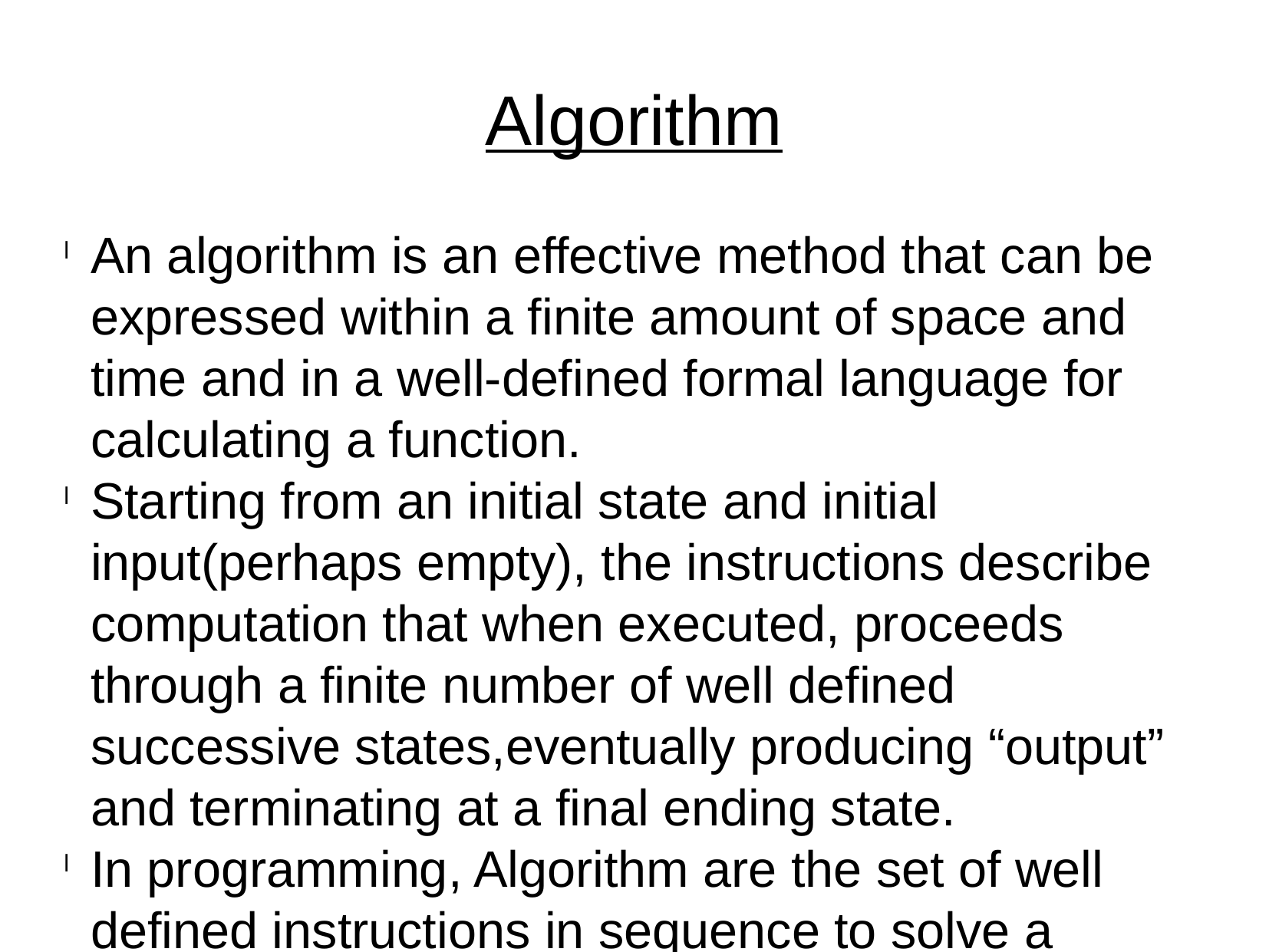

Algorithm
An algorithm is an effective method that can be expressed within a finite amount of space and time and in a well-defined formal language for calculating a function.
Starting from an initial state and initial input(perhaps empty), the instructions describe computation that when executed, proceeds through a finite number of well defined successive states,eventually producing “output” and terminating at a final ending state.
In programming, Algorithm are the set of well defined instructions in sequence to solve a program.                       An algorithm should always have a clear stopping point.